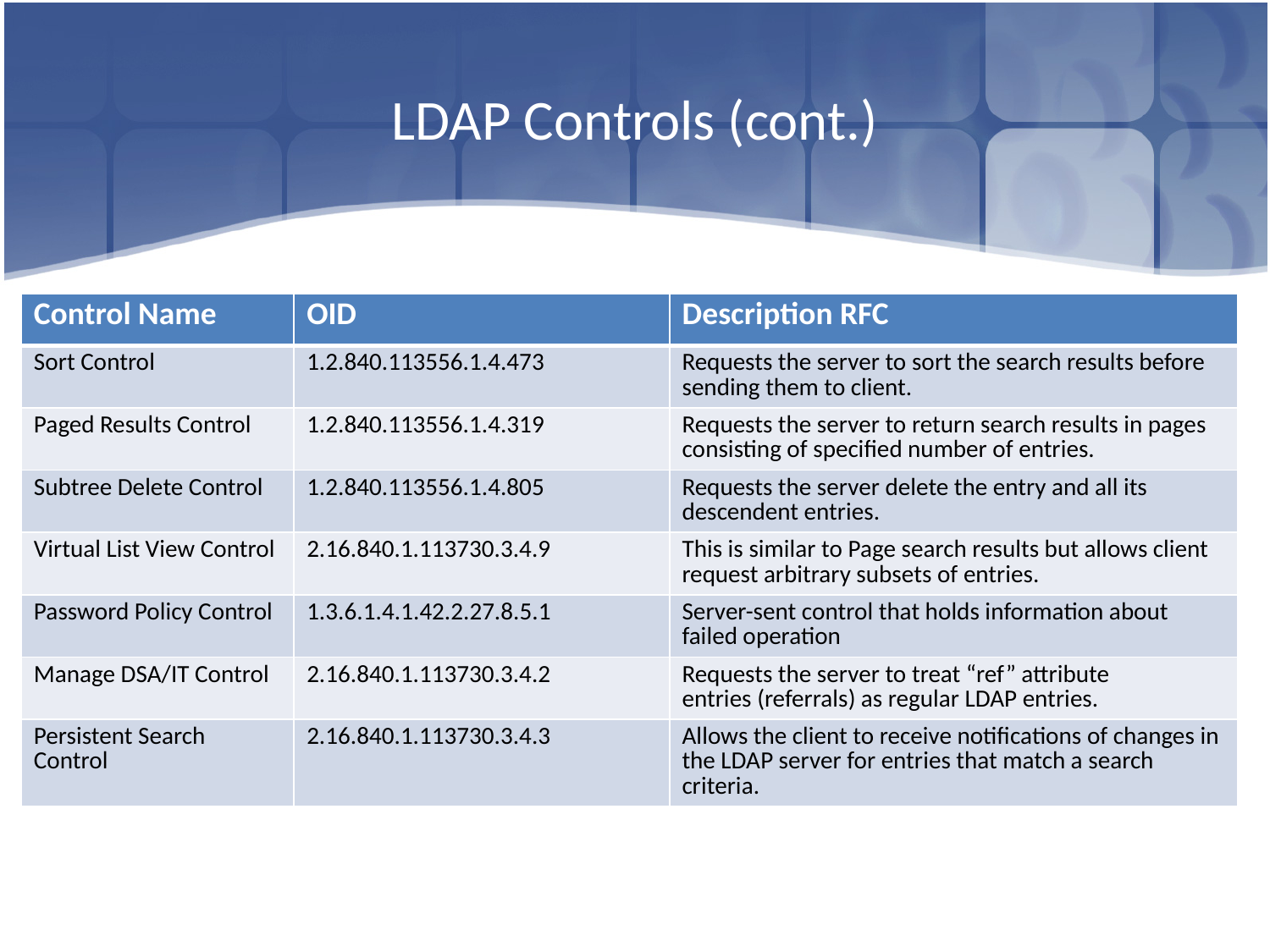

# LDAP Controls (cont.)
| Control Name | OID | Description RFC |
| --- | --- | --- |
| Sort Control | 1.2.840.113556.1.4.473 | Requests the server to sort the search results before sending them to client. |
| Paged Results Control | 1.2.840.113556.1.4.319 | Requests the server to return search results in pages consisting of specified number of entries. |
| Subtree Delete Control | 1.2.840.113556.1.4.805 | Requests the server delete the entry and all its descendent entries. |
| Virtual List View Control | 2.16.840.1.113730.3.4.9 | This is similar to Page search results but allows client request arbitrary subsets of entries. |
| Password Policy Control | 1.3.6.1.4.1.42.2.27.8.5.1 | Server-sent control that holds information about failed operation |
| Manage DSA/IT Control | 2.16.840.1.113730.3.4.2 | Requests the server to treat “ref” attribute entries (referrals) as regular LDAP entries. |
| Persistent Search Control | 2.16.840.1.113730.3.4.3 | Allows the client to receive notifications of changes in the LDAP server for entries that match a search criteria. |